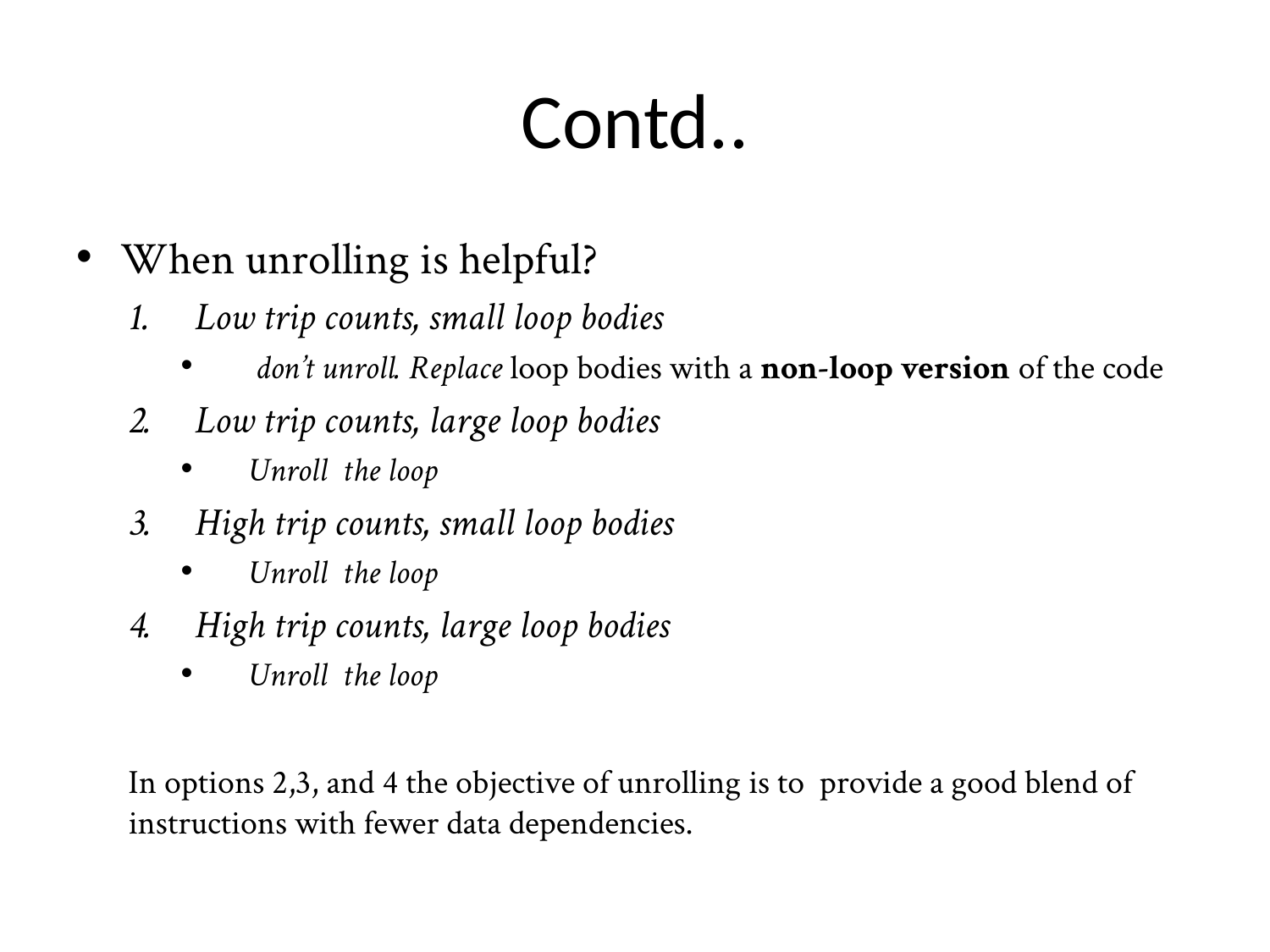

# Contd..
When unrolling is helpful?
Low trip counts, small loop bodies
 don’t unroll. Replace loop bodies with a non-loop version of the code
Low trip counts, large loop bodies
Unroll  the loop
High trip counts, small loop bodies
Unroll  the loop
High trip counts, large loop bodies
Unroll  the loop

In options 2,3, and 4 the objective of unrolling is to  provide a good blend of instructions with fewer data dependencies.